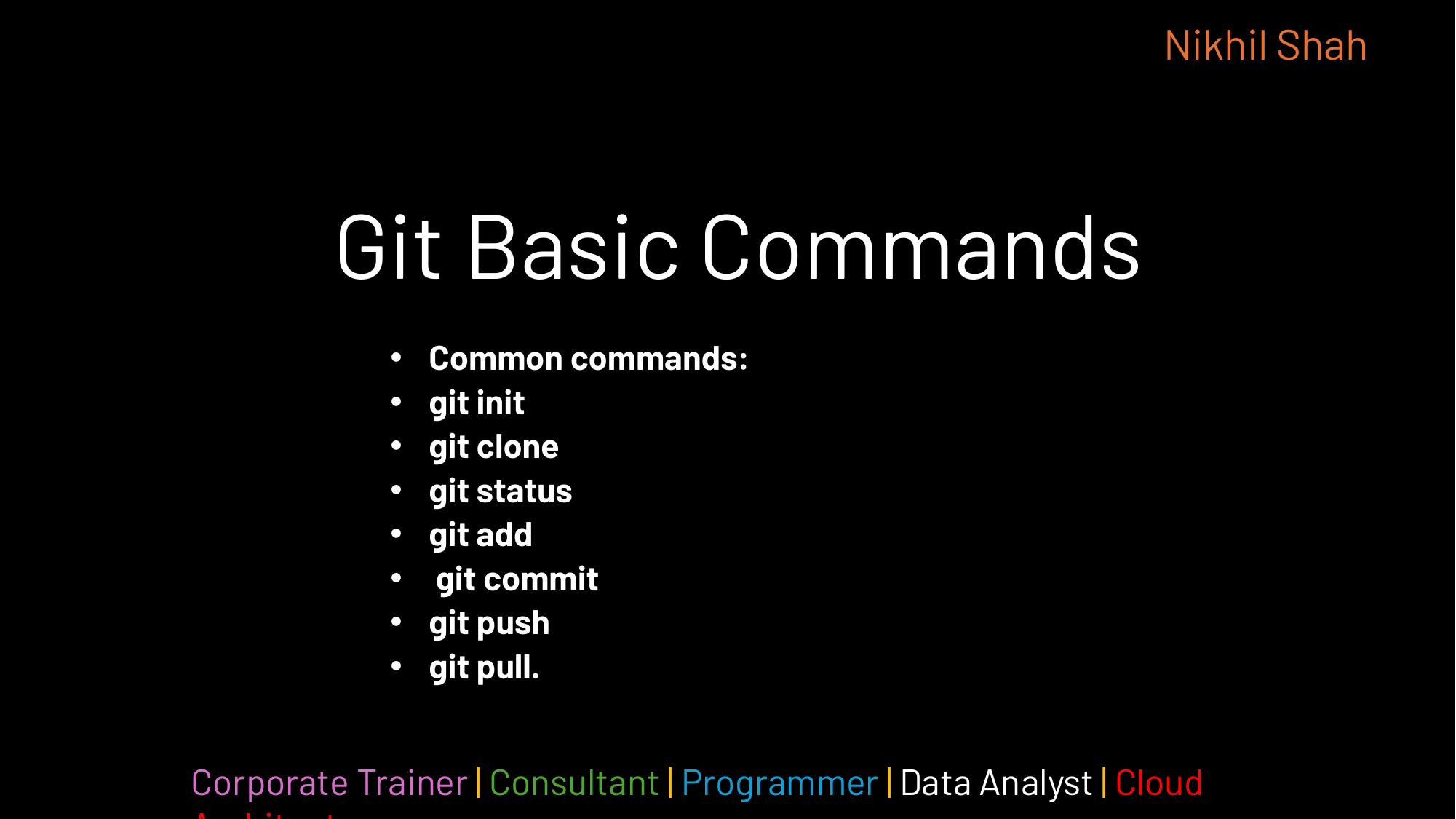

# Git Basic Commands
Common commands:
git init
git clone
git status
git add
 git commit
git push
git pull.